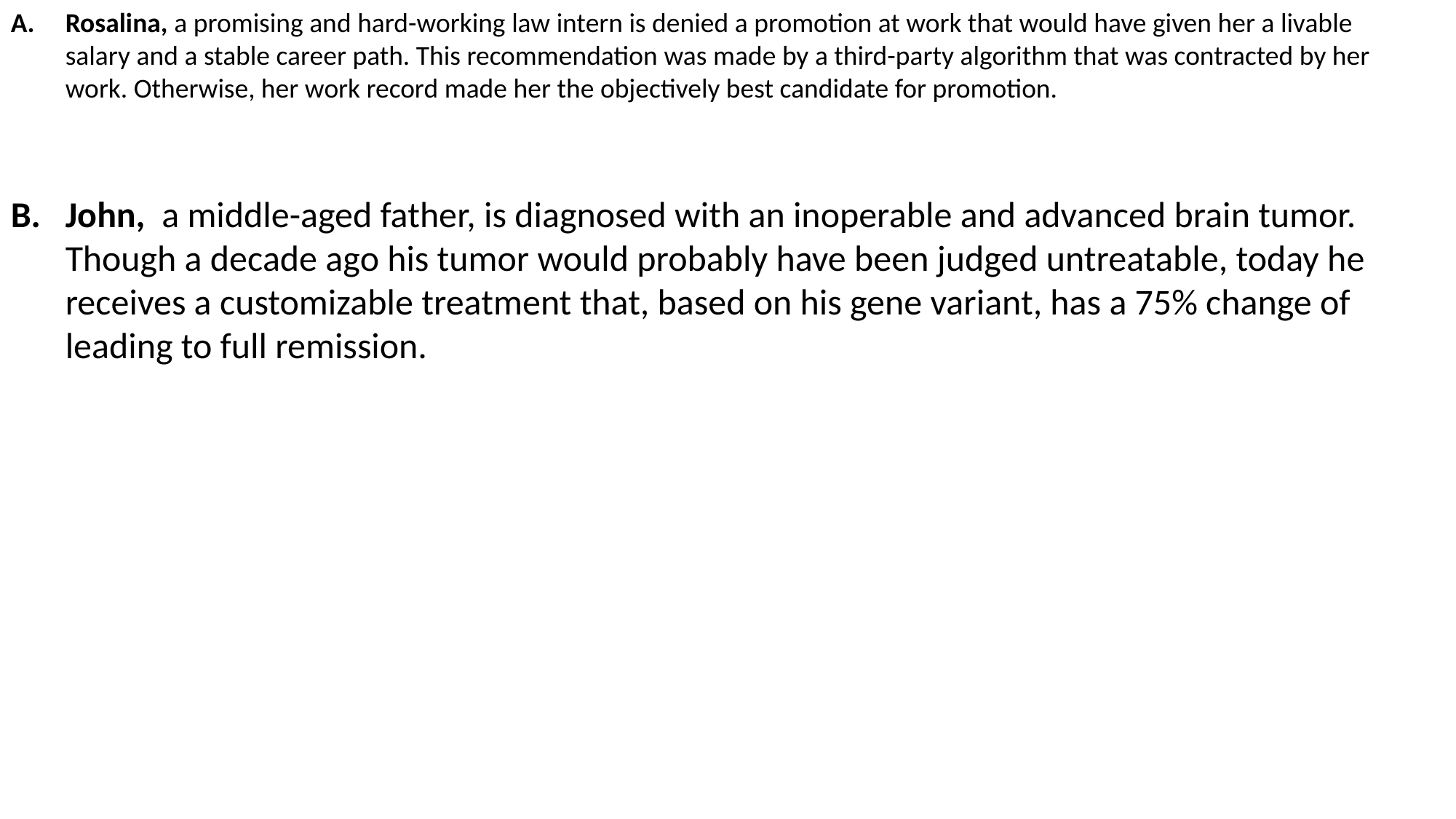

Rosalina, a promising and hard-working law intern is denied a promotion at work that would have given her a livable salary and a stable career path. This recommendation was made by a third-party algorithm that was contracted by her work. Otherwise, her work record made her the objectively best candidate for promotion.

John,  a middle-aged father, is diagnosed with an inoperable and advanced brain tumor. Though a decade ago his tumor would probably have been judged untreatable, today he receives a customizable treatment that, based on his gene variant, has a 75% change of leading to full remission.